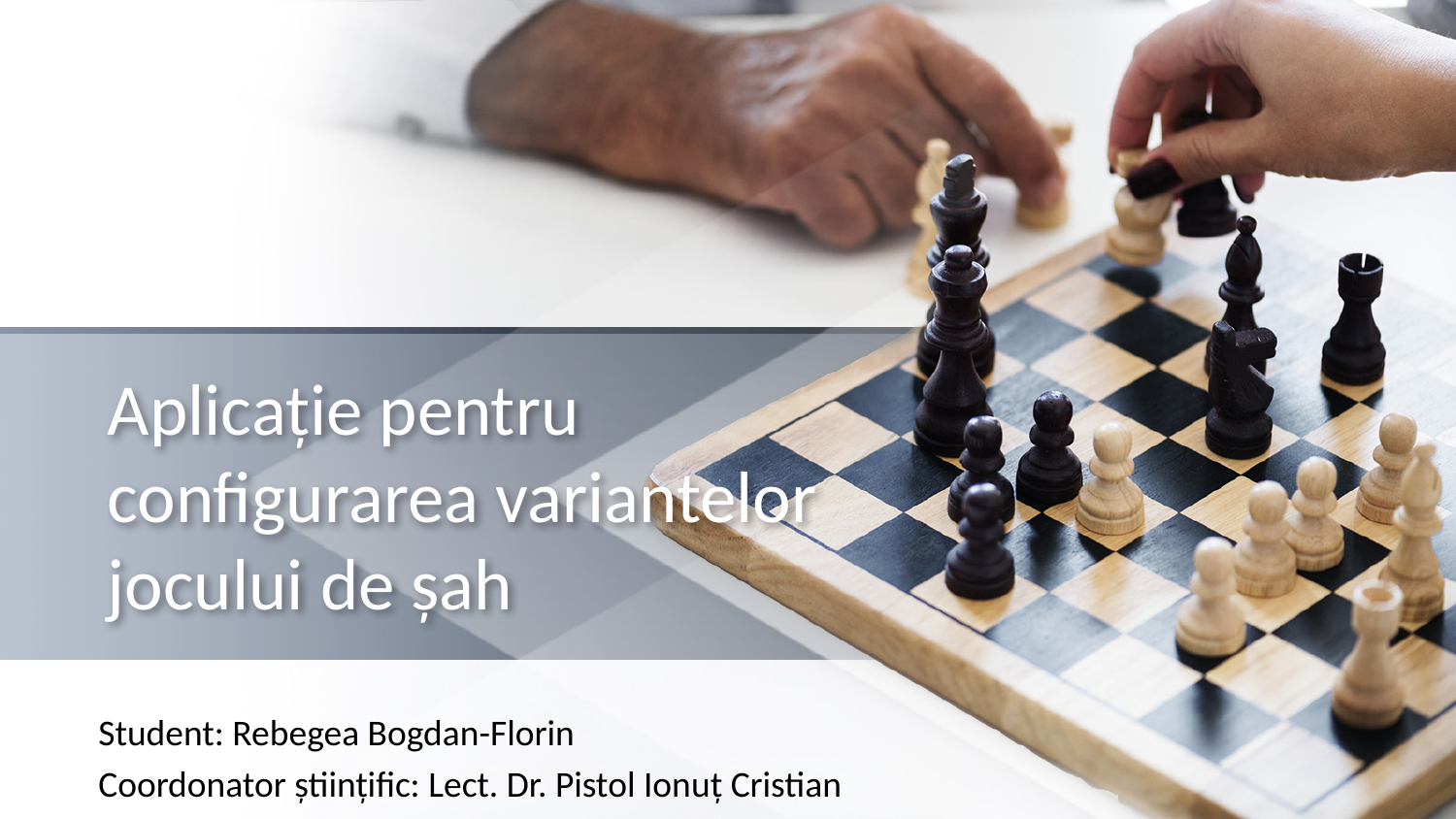

# Aplicație pentru configurarea variantelor jocului de șah
Student: Rebegea Bogdan-Florin
Coordonator științific: Lect. Dr. Pistol Ionuț Cristian